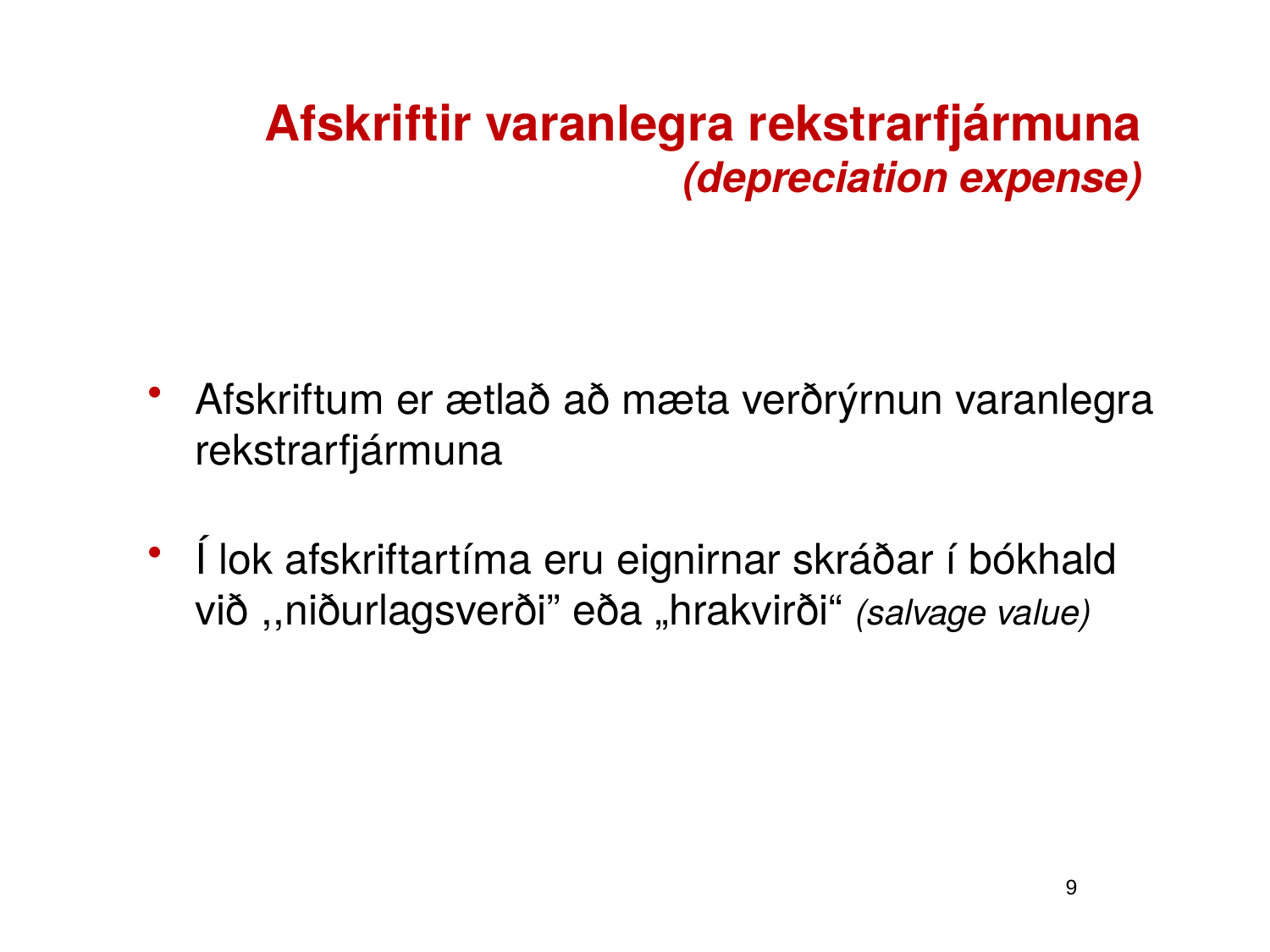

# Afskriftir varanlegra rekstrarfjármuna (depreciation expense)
Afskriftum er ætlað að mæta verðrýrnun varanlegra rekstrarfjármuna

Í lok afskriftartíma eru eignirnar skráðar í bókhald við ,,niðurlagsverði” eða „hrakvirði“ (salvage value)

9